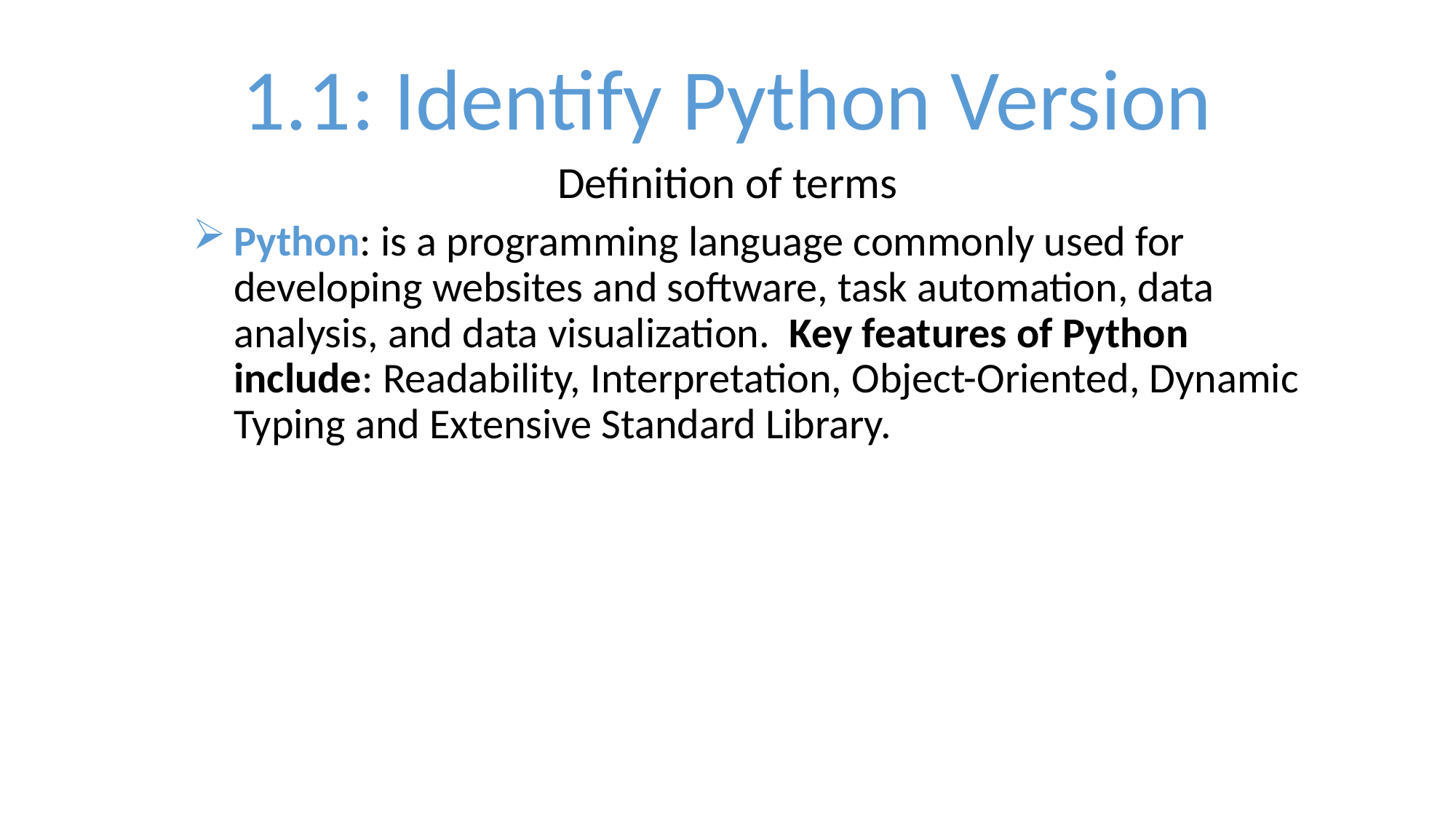

# 1.1: Identify Python Version
Definition of terms
Python: is a programming language commonly used for developing websites and software, task automation, data analysis, and data visualization.  Key features of Python include: Readability, Interpretation, Object-Oriented, Dynamic Typing and Extensive Standard Library.